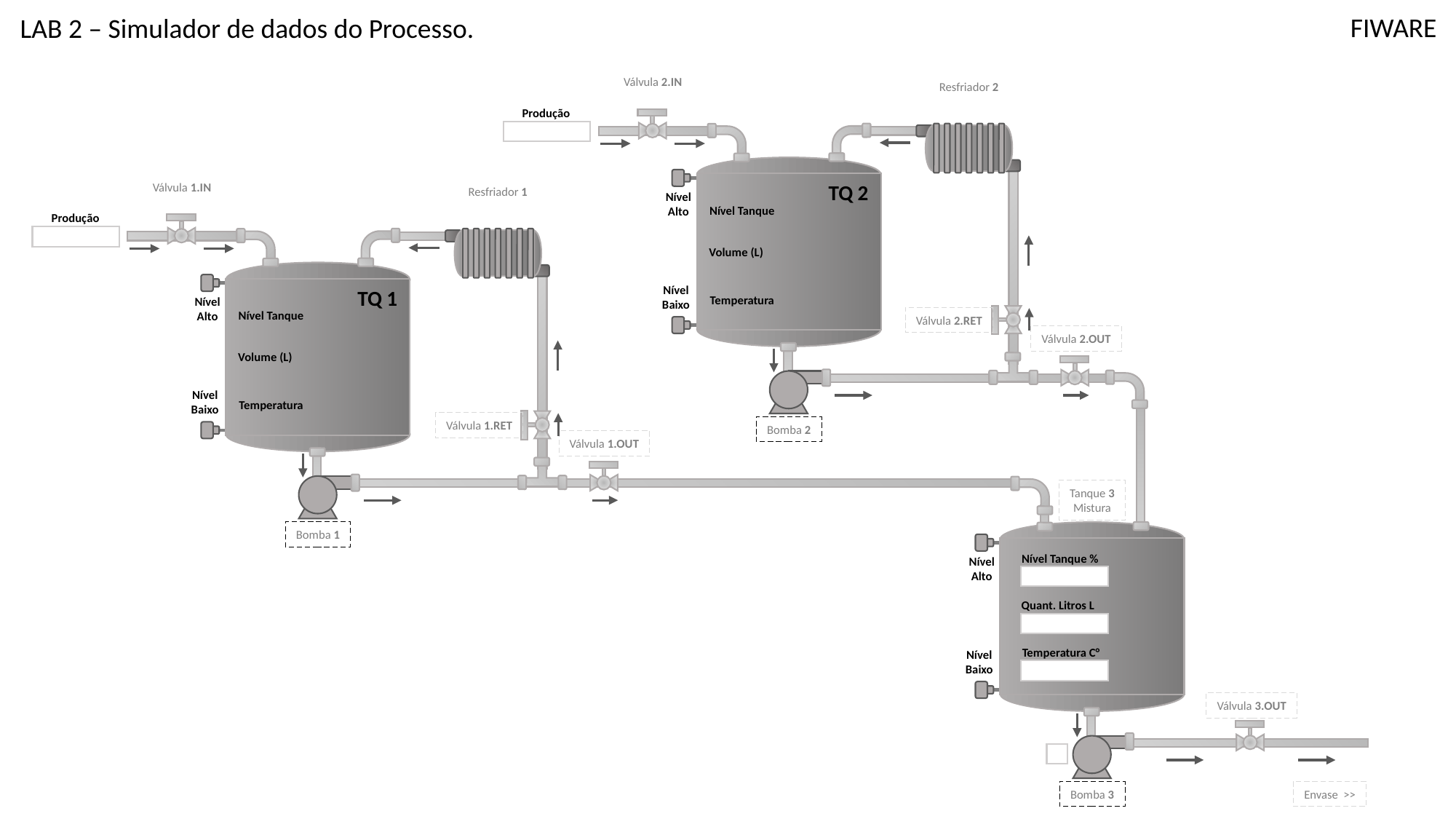

FIWARE
LAB 2 – Simulador de dados do Processo.
Válvula 2.IN
Resfriador 2
Produção

Válvula 1.IN
TQ 2
Resfriador 1
Nível Alto
Nível Tanque
Produção

Volume (L)

Nível Baixo
TQ 1
Temperatura
Nível Alto
Nível Tanque

Válvula 2.RET

Válvula 2.OUT

Volume (L)

Nível Baixo
Temperatura

Válvula 1.RET
Bomba 2

Válvula 1.OUT

Tanque 3
Mistura

Bomba 1

Nível Tanque %

Quant. Litros L

Temperatura C°

Nível Alto
Nível Baixo

Válvula 3.OUT

Bomba 3
Envase  >>